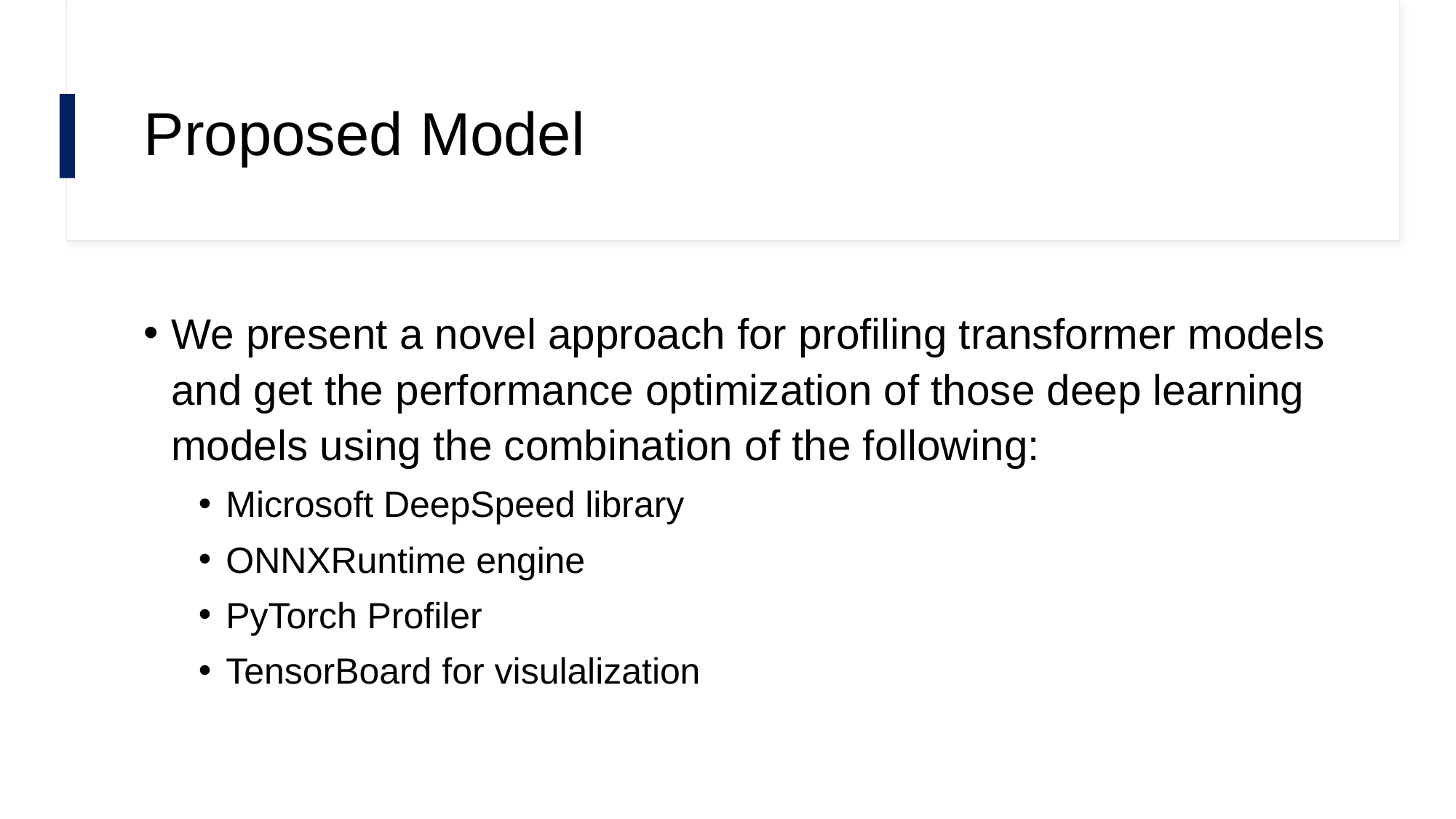

# Proposed Model
We present a novel approach for profiling transformer models and get the performance optimization of those deep learning models using the combination of the following:
Microsoft DeepSpeed library
ONNXRuntime engine
PyTorch Profiler
TensorBoard for visulalization